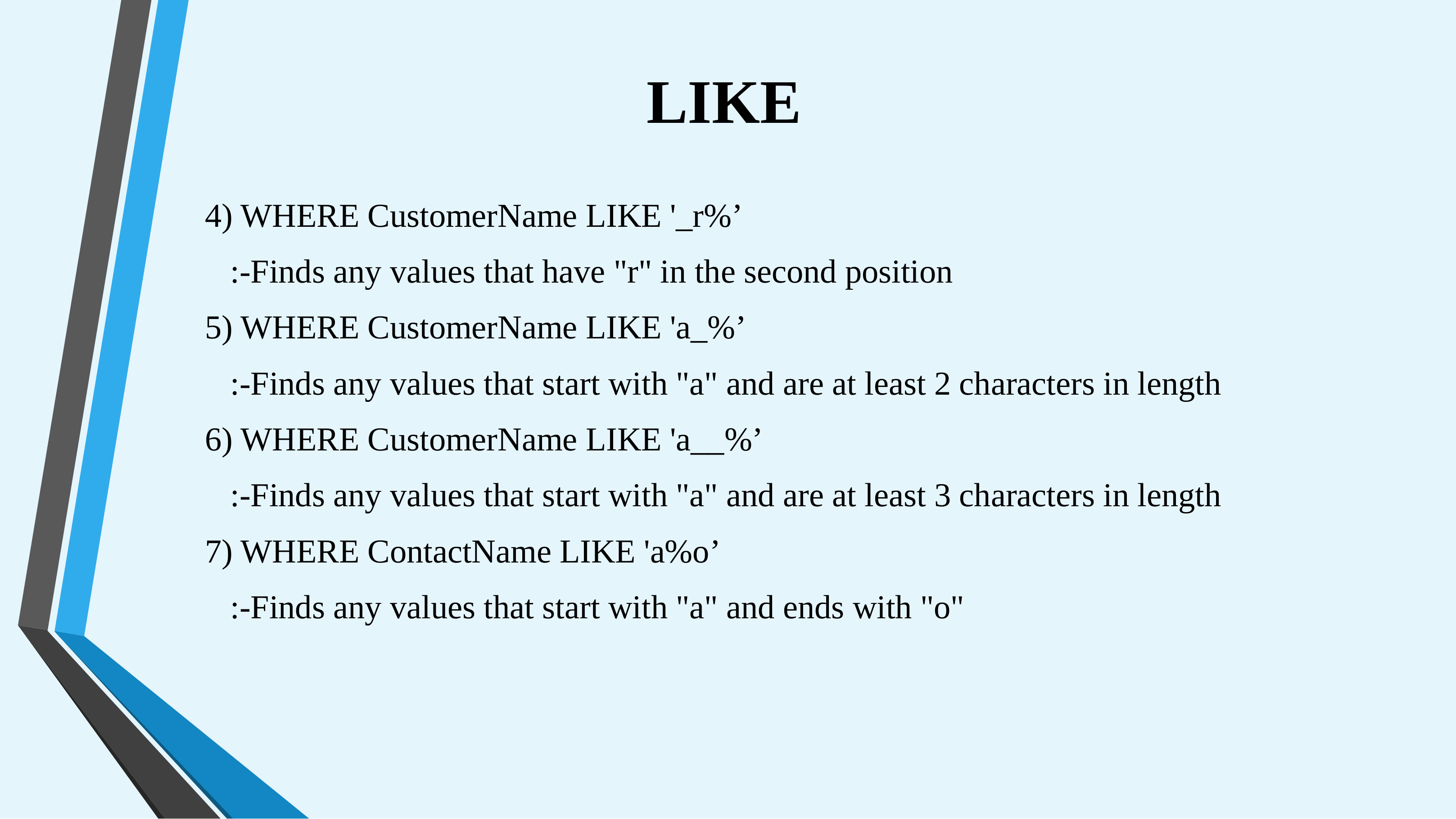

# LIKE
4) WHERE CustomerName LIKE '_r%’
   :-Finds any values that have "r" in the second position
5) WHERE CustomerName LIKE 'a_%’
   :-Finds any values that start with "a" and are at least 2 characters in length
6) WHERE CustomerName LIKE 'a__%’
   :-Finds any values that start with "a" and are at least 3 characters in length
7) WHERE ContactName LIKE 'a%o’
   :-Finds any values that start with "a" and ends with "o"